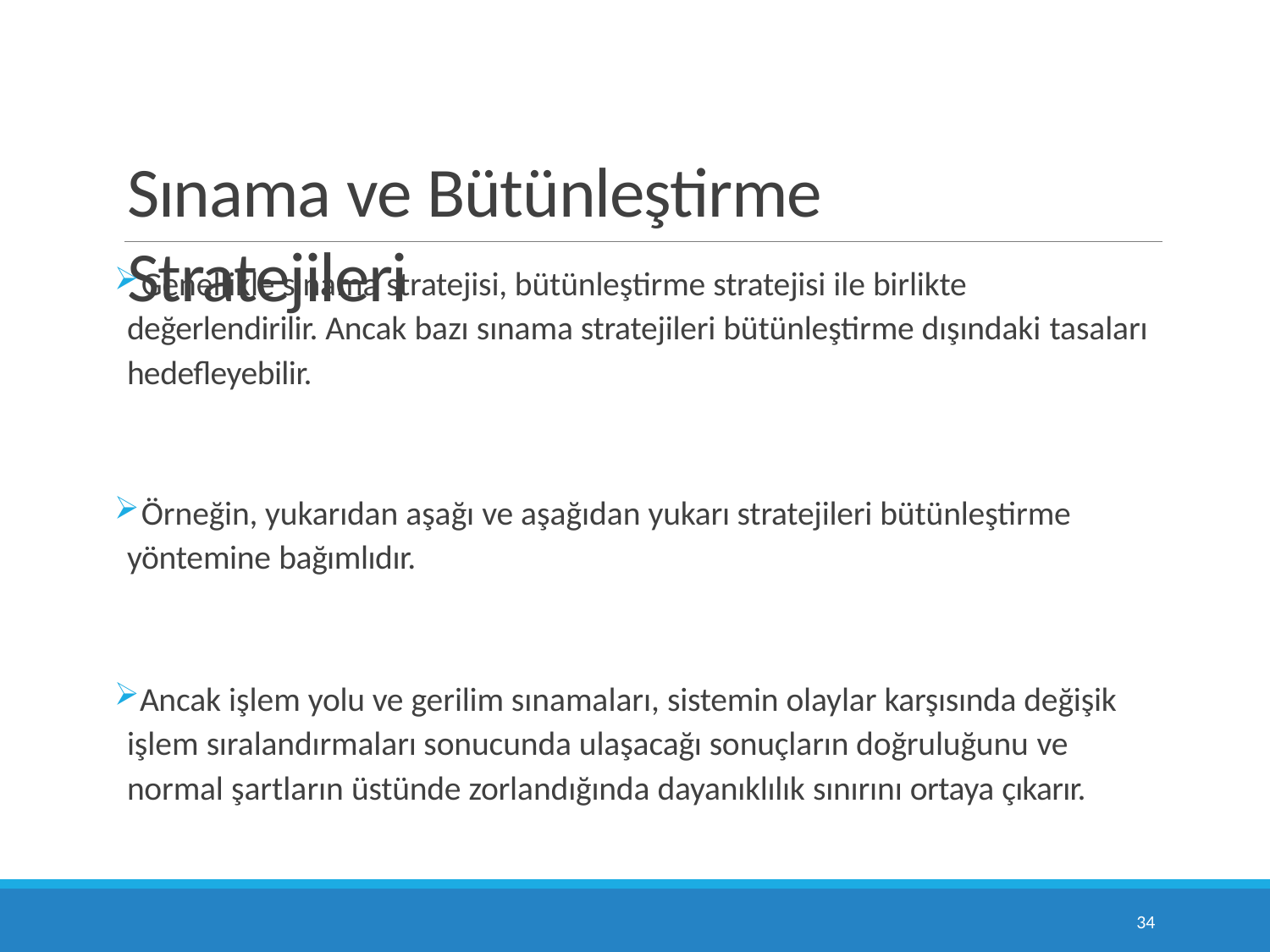

# Sınama ve Bütünleştirme Stratejileri

Genellikle sınama stratejisi, bütünleştirme stratejisi ile birlikte
değerlendirilir. Ancak bazı sınama stratejileri bütünleştirme dışındaki tasaları
hedefleyebilir.

Örneğin, yukarıdan aşağı ve aşağıdan yukarı stratejileri bütünleştirme
yöntemine bağımlıdır.

Ancak işlem yolu ve gerilim sınamaları, sistemin olaylar karşısında değişik  işlem sıralandırmaları sonucunda ulaşacağı sonuçların doğruluğunu ve  normal şartların üstünde zorlandığında dayanıklılık sınırını ortaya çıkarır.
34